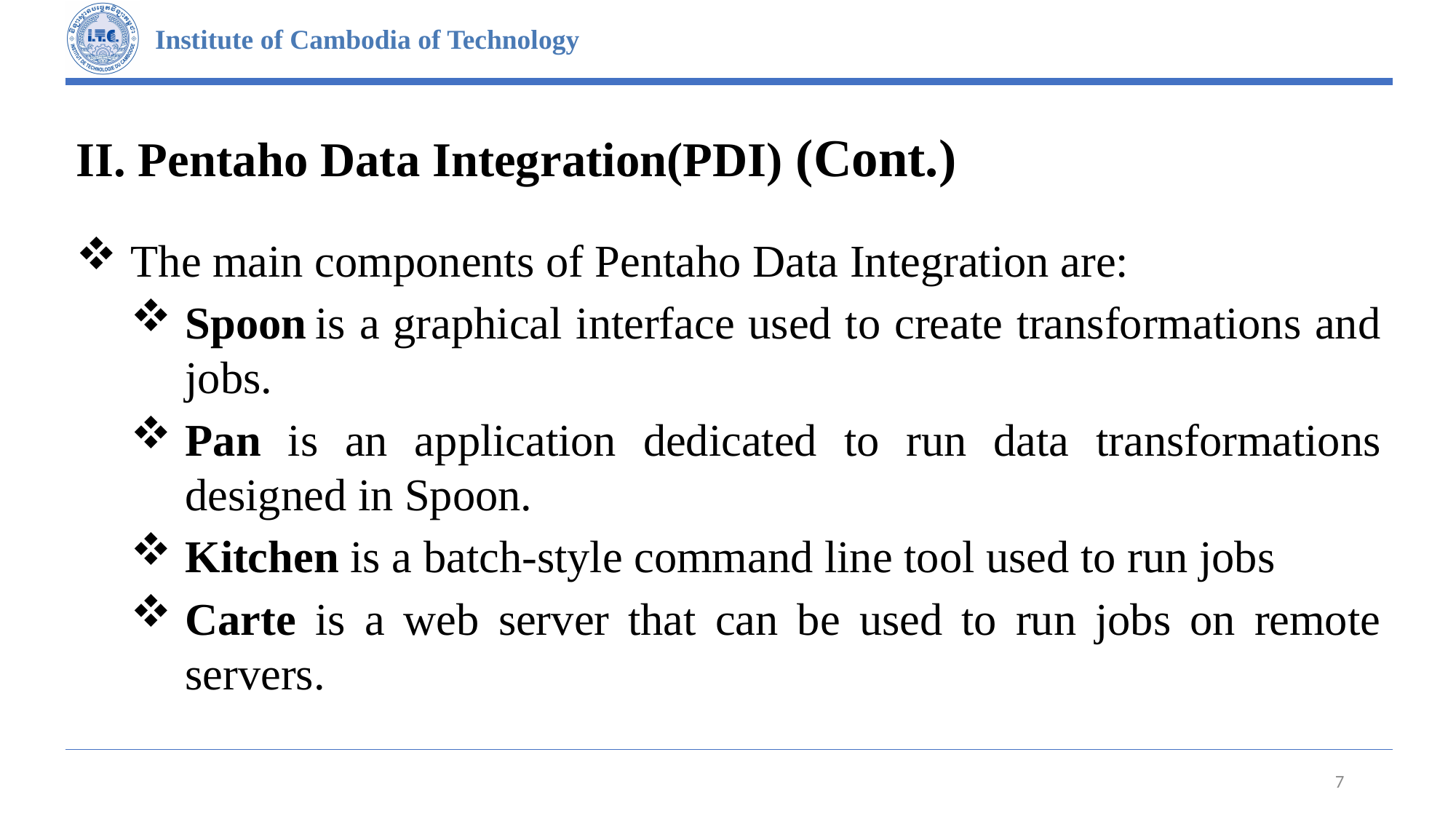

# II. Pentaho Data Integration(PDI) (Cont.)
The main components of Pentaho Data Integration are:
Spoon is a graphical interface used to create transformations and jobs.
Pan is an application dedicated to run data transformations designed in Spoon.
Kitchen is a batch-style command line tool used to run jobs
Carte is a web server that can be used to run jobs on remote servers.

7